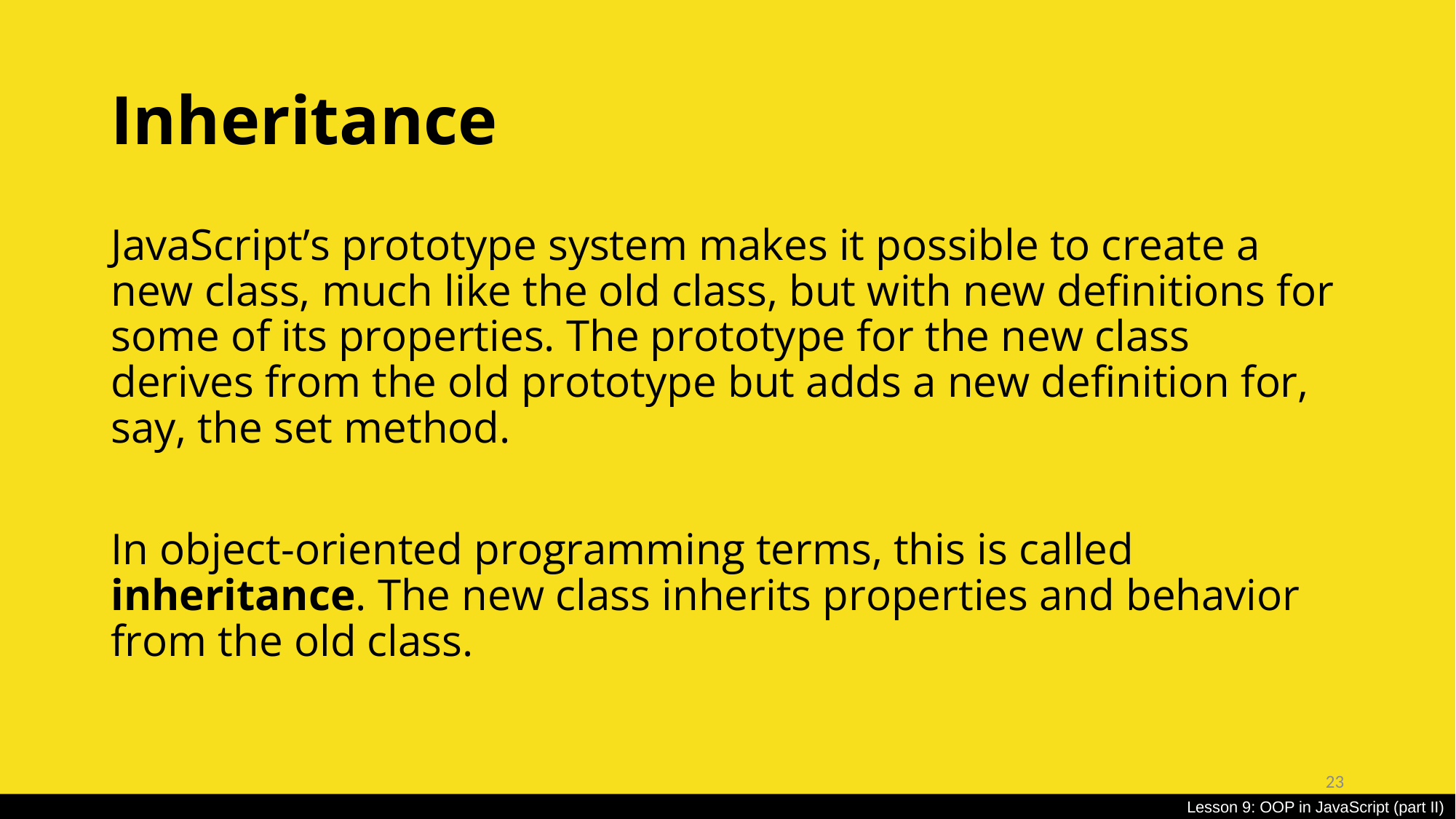

# Inheritance
JavaScript’s prototype system makes it possible to create a new class, much like the old class, but with new definitions for some of its properties. The prototype for the new class derives from the old prototype but adds a new definition for, say, the set method.

In object-oriented programming terms, this is called inheritance. The new class inherits properties and behavior from the old class.
23
Lesson 9: OOP in JavaScript (part II)